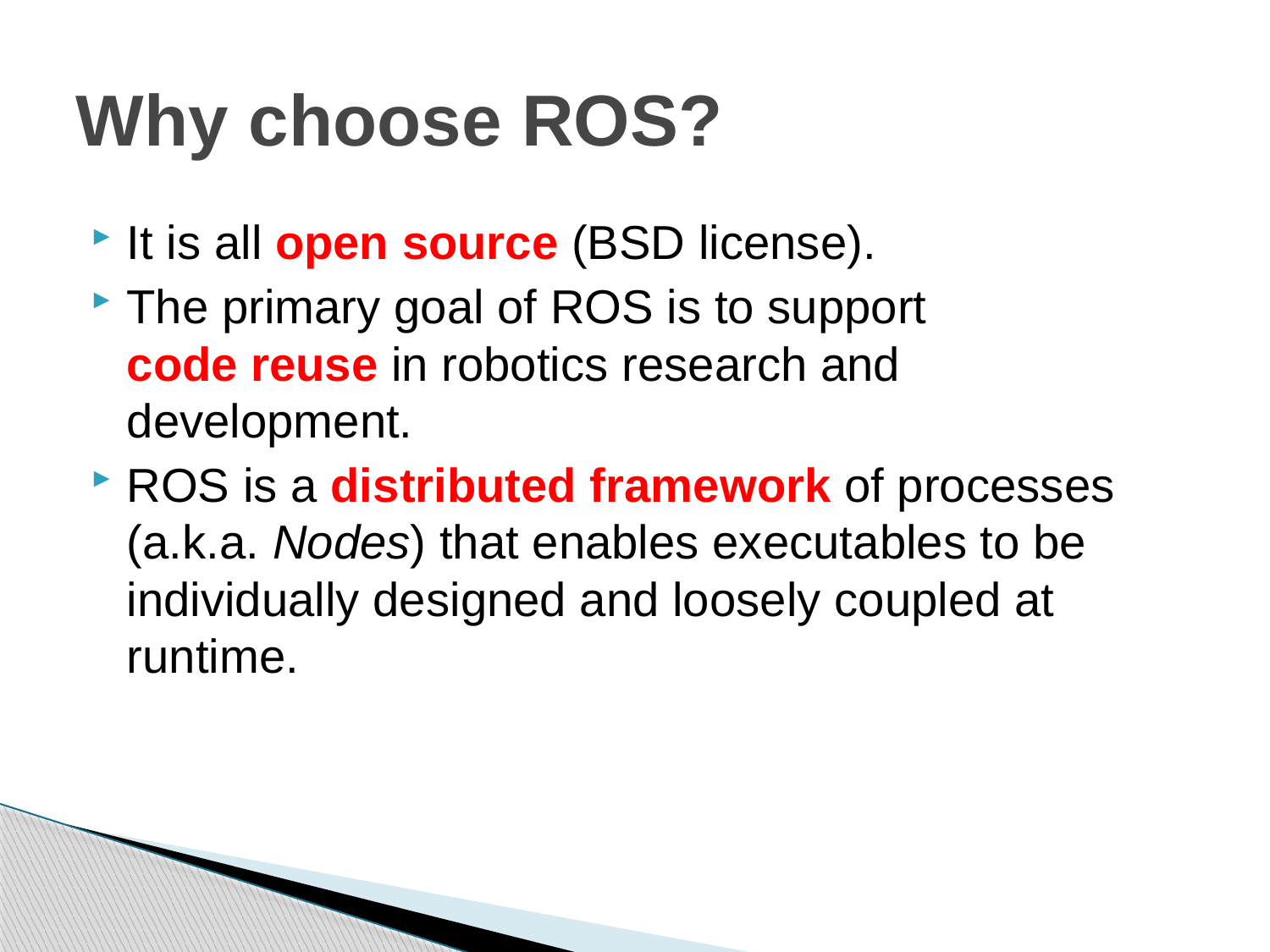

# Why choose ROS?
It is all open source (BSD license).
The primary goal of ROS is to support code reuse in robotics research and development.
ROS is a distributed framework of processes (a.k.a. Nodes) that enables executables to be individually designed and loosely coupled at runtime.